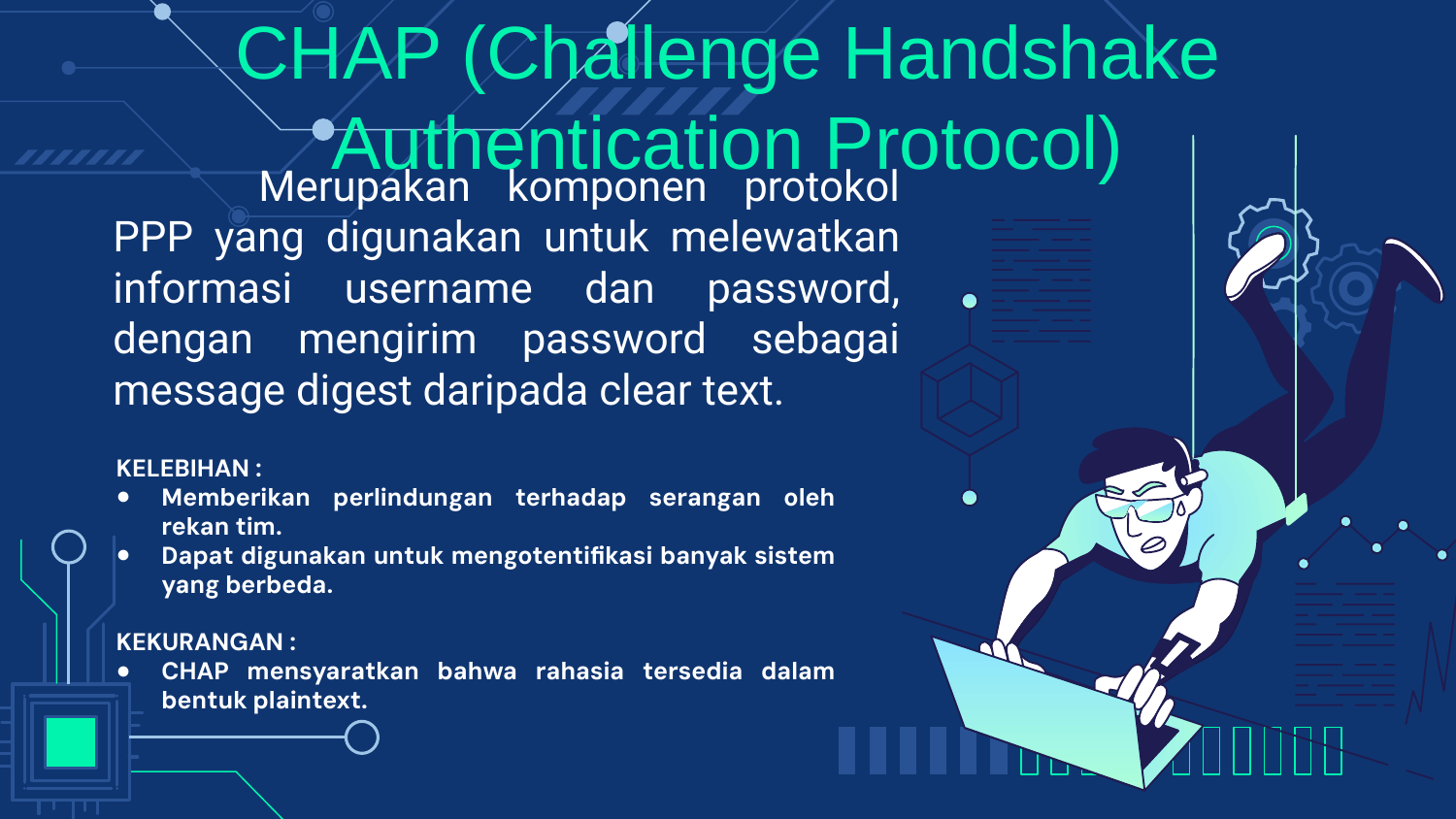

# CHAP (Challenge Handshake Authentication Protocol)

	Merupakan komponen protokol PPP yang digunakan untuk melewatkan informasi username dan password, dengan mengirim password sebagai message digest daripada clear text.
KELEBIHAN :
Memberikan perlindungan terhadap serangan oleh rekan tim.
Dapat digunakan untuk mengotentifikasi banyak sistem yang berbeda.

KEKURANGAN :
CHAP mensyaratkan bahwa rahasia tersedia dalam bentuk plaintext.